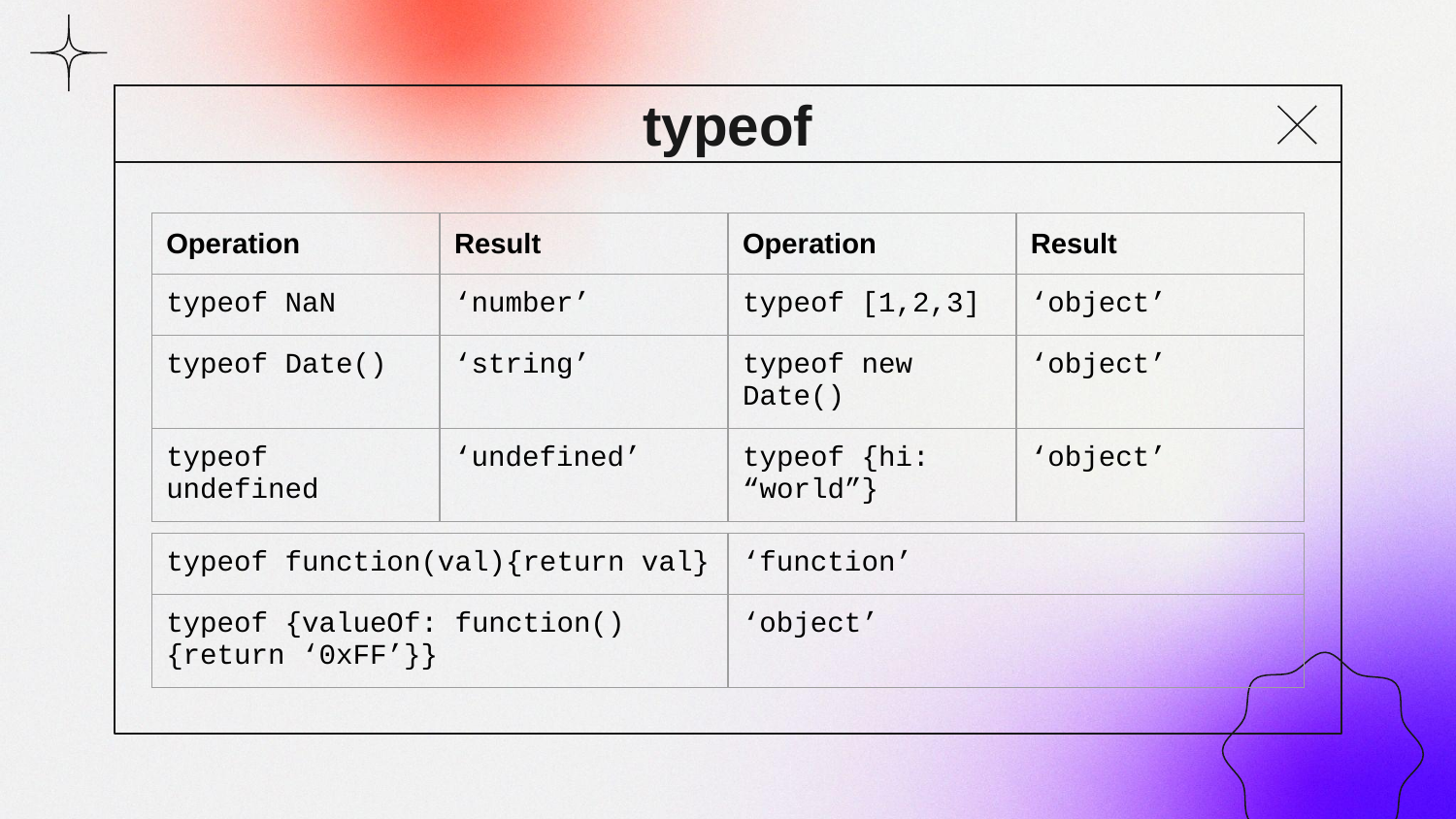

# typeof

| Operation | Result | Operation | Result |
| --- | --- | --- | --- |
| typeof NaN | ‘number’ | typeof [1,2,3] | ‘object’ |
| typeof Date() | ‘string’ | typeof new Date() | ‘object’ |
| typeof undefined | ‘undefined’ | typeof {hi: “world”} | ‘object’ |
| typeof function(val){return val} | ‘function’ |
| --- | --- |
| typeof {valueOf: function(){return ‘0xFF’}} | ‘object’ |